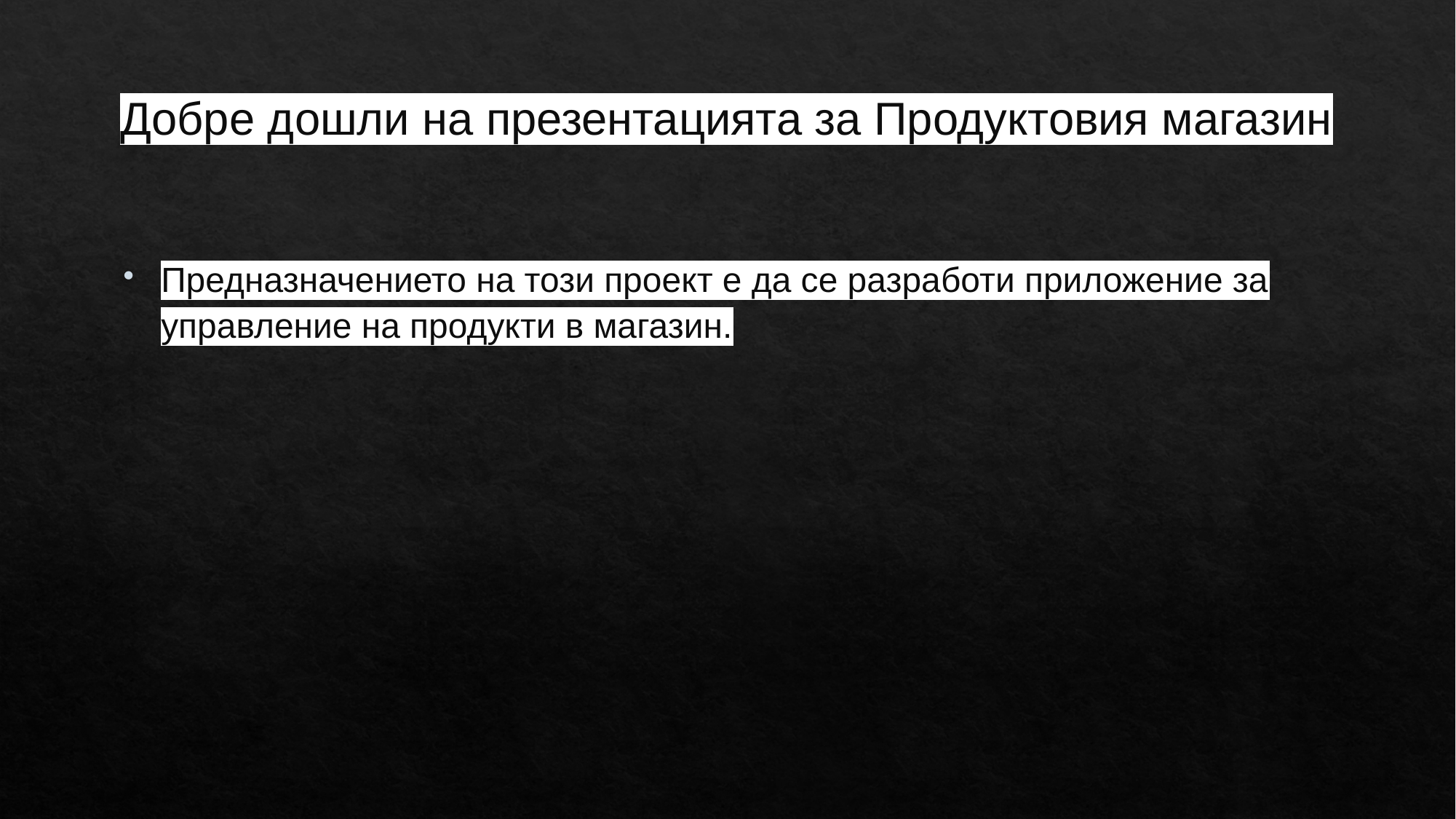

# Добре дошли на презентацията за Продуктовия магазин
Предназначението на този проект е да се разработи приложение за управление на продукти в магазин.